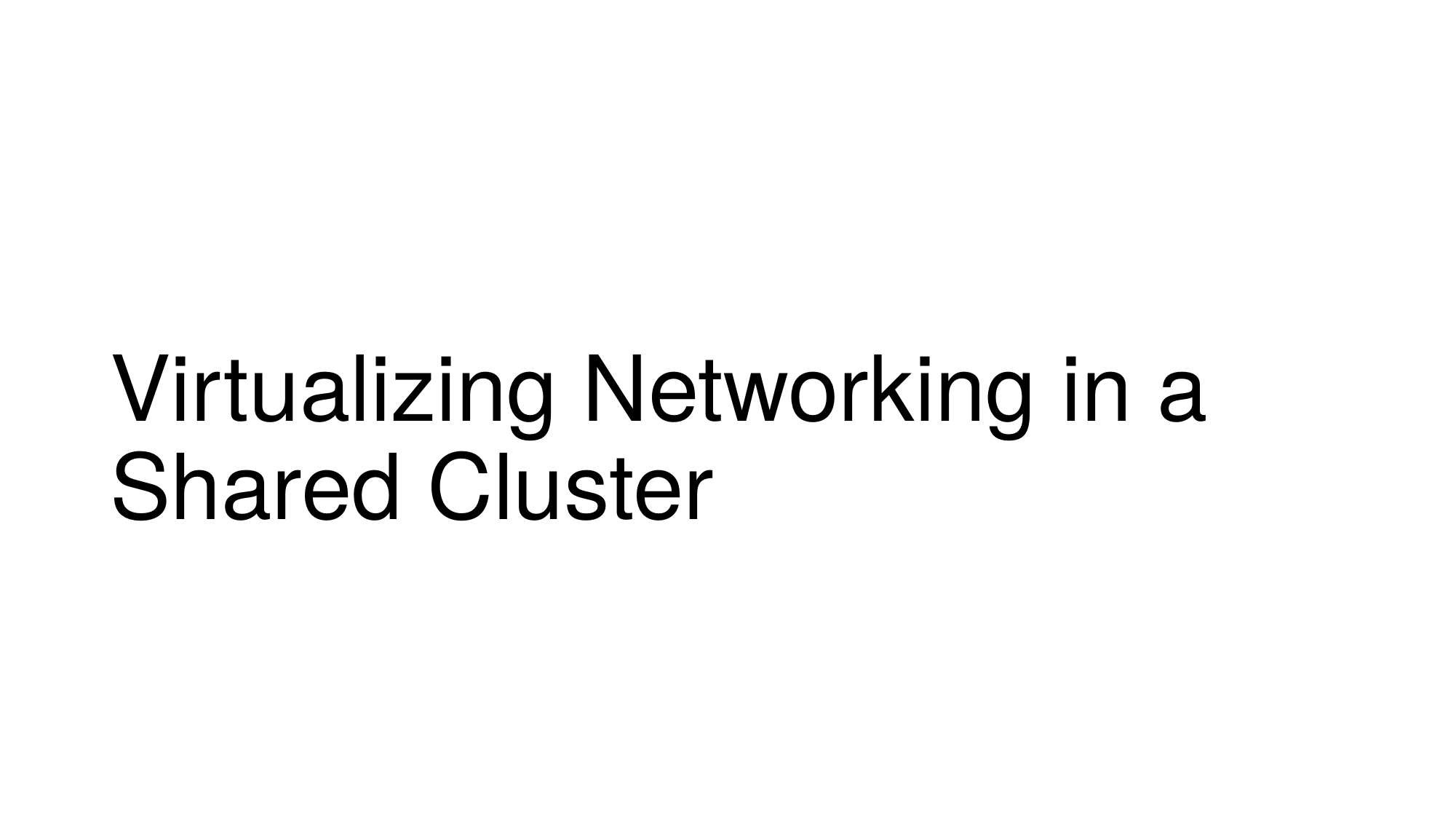

# Virtualizing Networking in a Shared Cluster